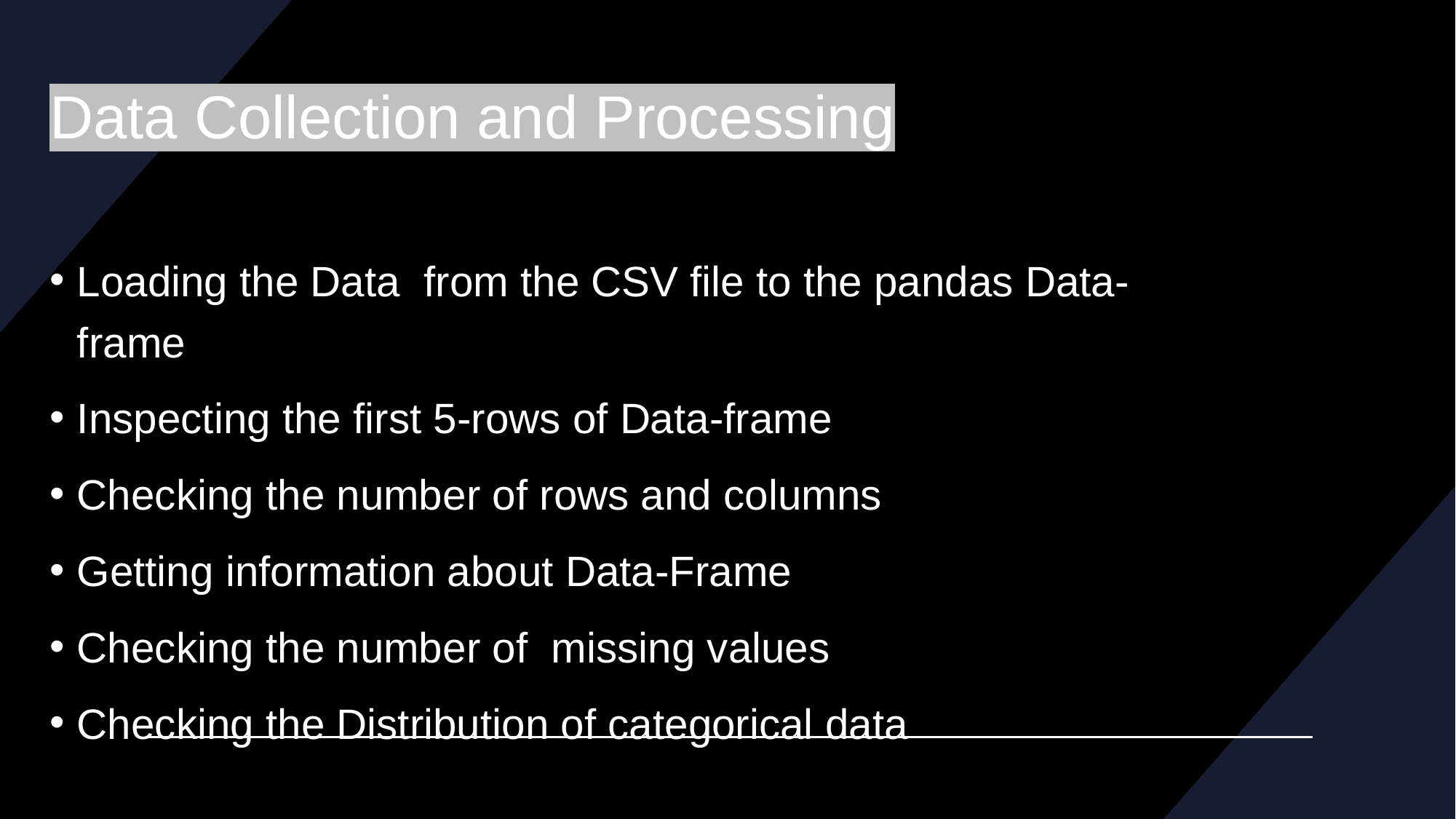

# Data Collection and Processing
Loading the Data  from the CSV file to the pandas Data-frame
Inspecting the first 5-rows of Data-frame
Checking the number of rows and columns
Getting information about Data-Frame
Checking the number of  missing values
Checking the Distribution of categorical data